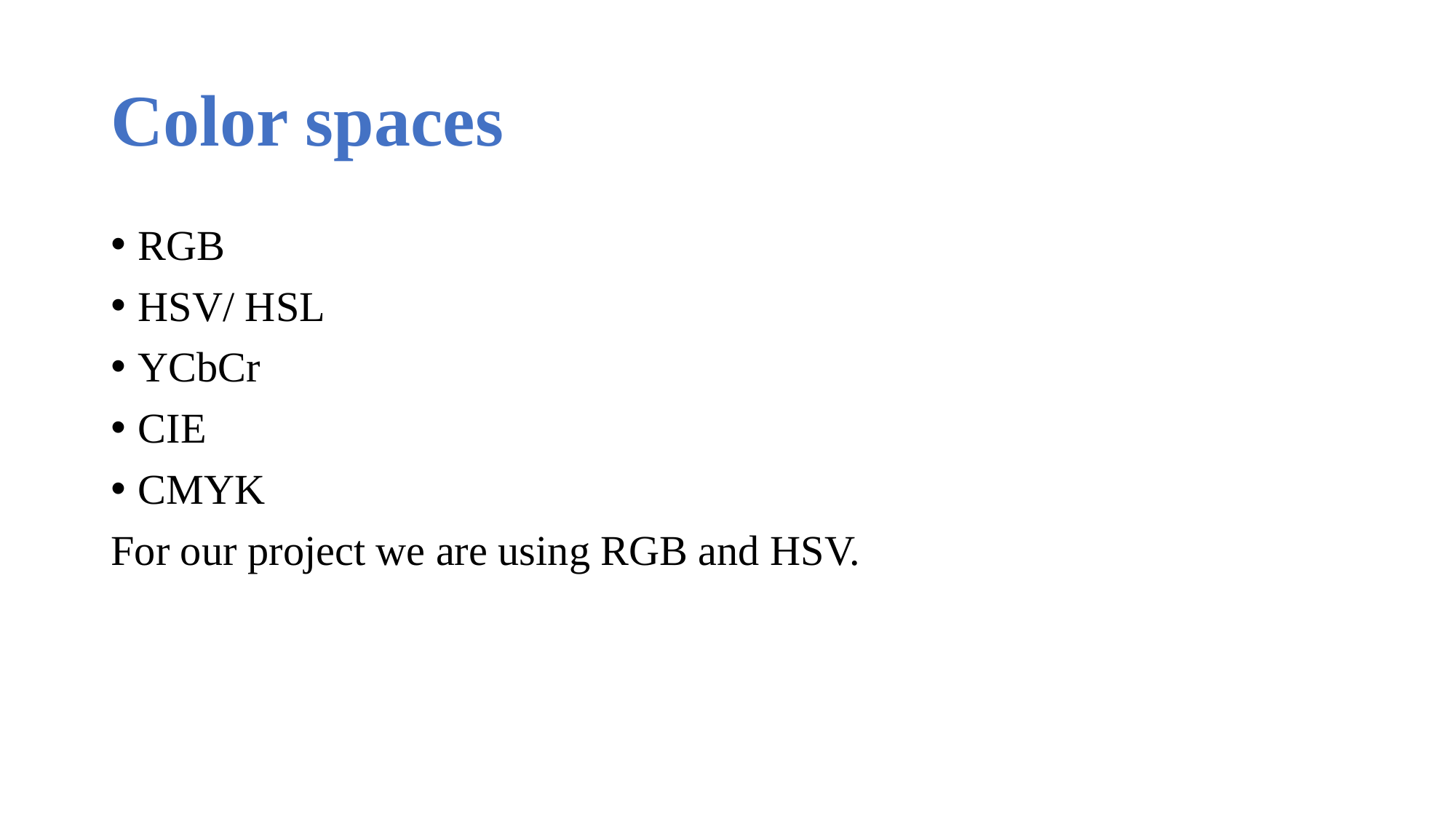

# Color spaces
RGB
HSV/ HSL
YCbCr
CIE
CMYK
For our project we are using RGB and HSV.